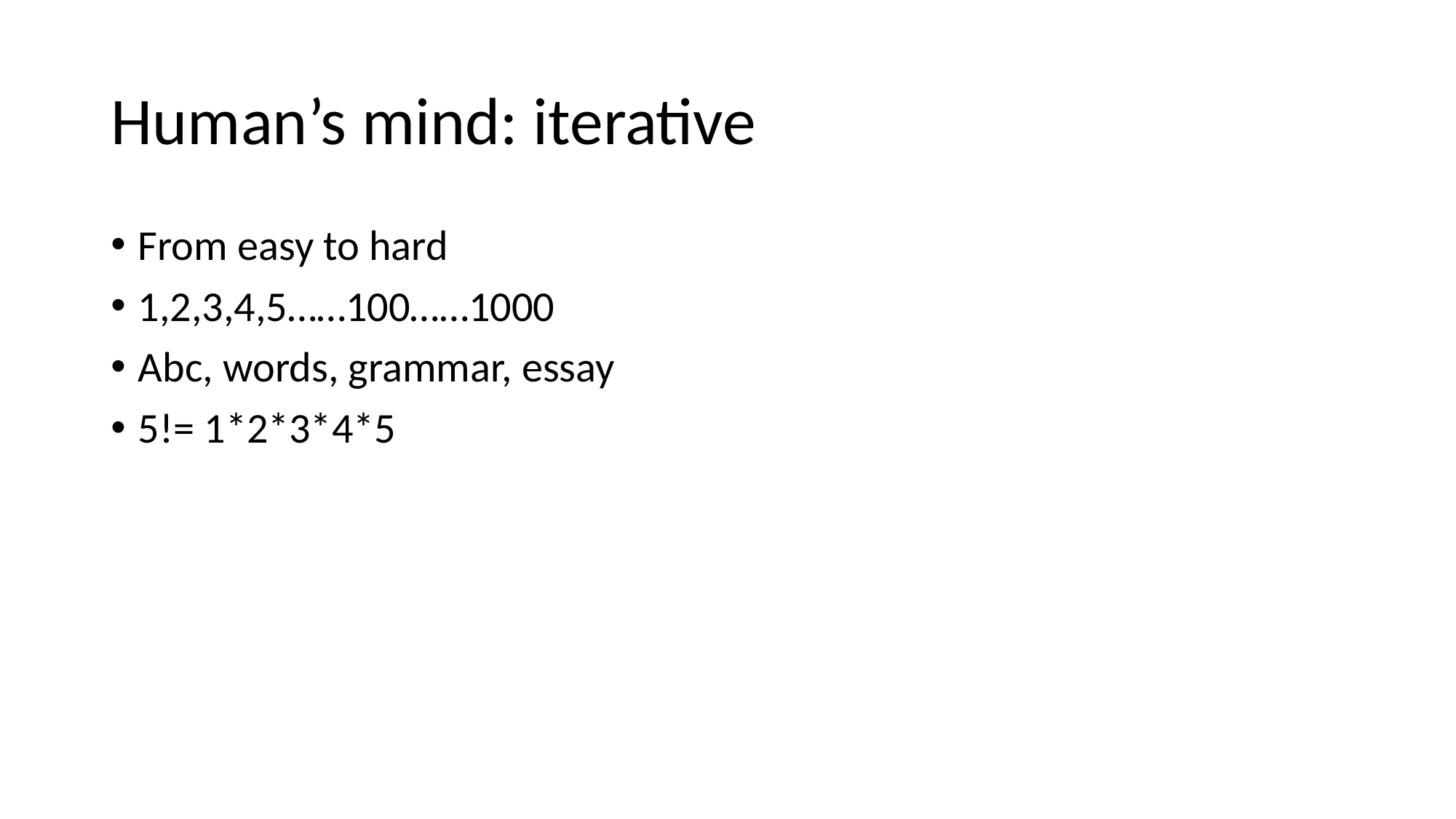

# Human’s mind: iterative
From easy to hard
1,2,3,4,5……100……1000
Abc, words, grammar, essay
5!= 1*2*3*4*5